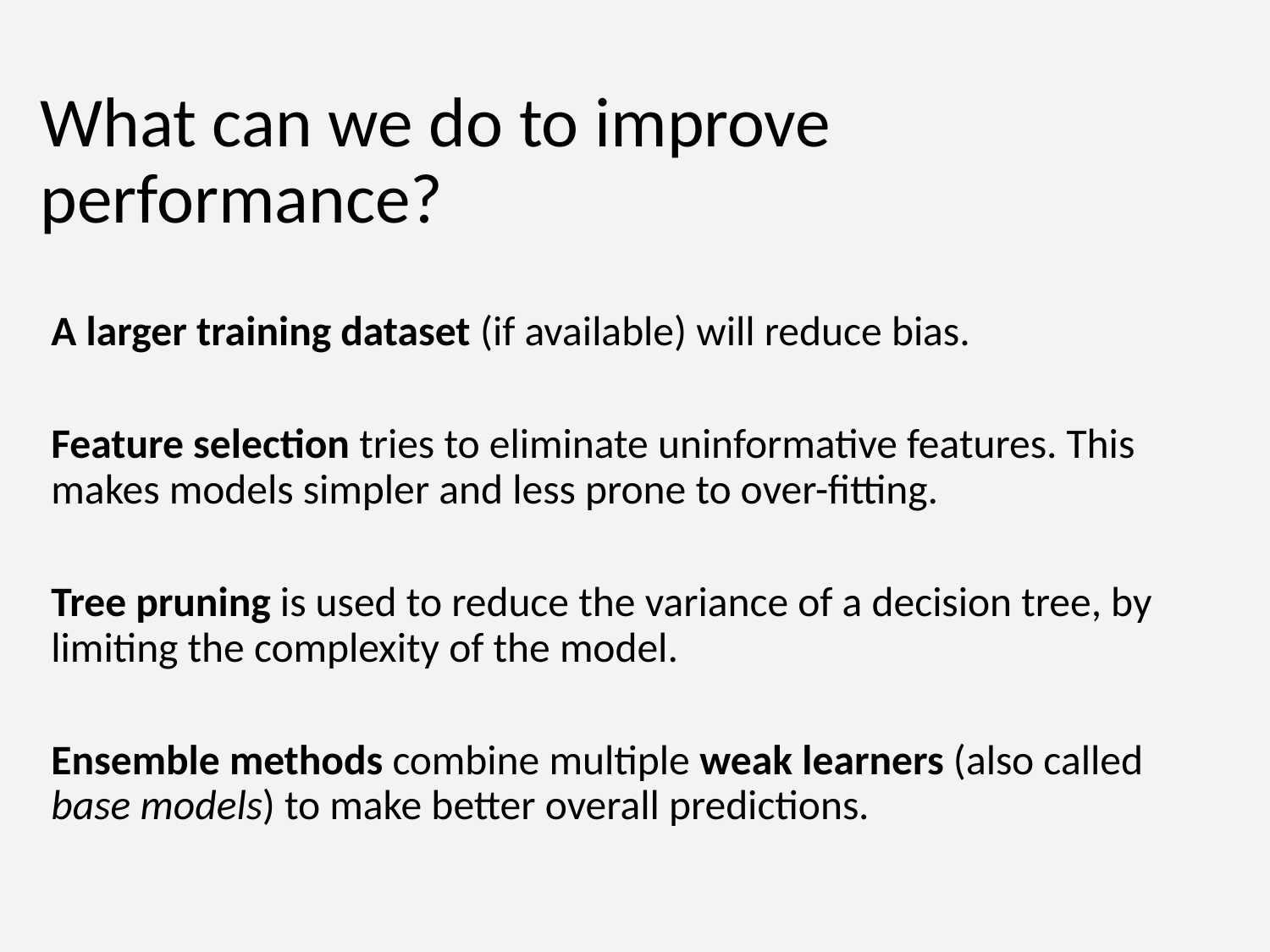

# What can we do to improve performance?
A larger training dataset (if available) will reduce bias.

Feature selection tries to eliminate uninformative features. This makes models simpler and less prone to over-fitting.

Tree pruning is used to reduce the variance of a decision tree, by limiting the complexity of the model.

Ensemble methods combine multiple weak learners (also called base models) to make better overall predictions.